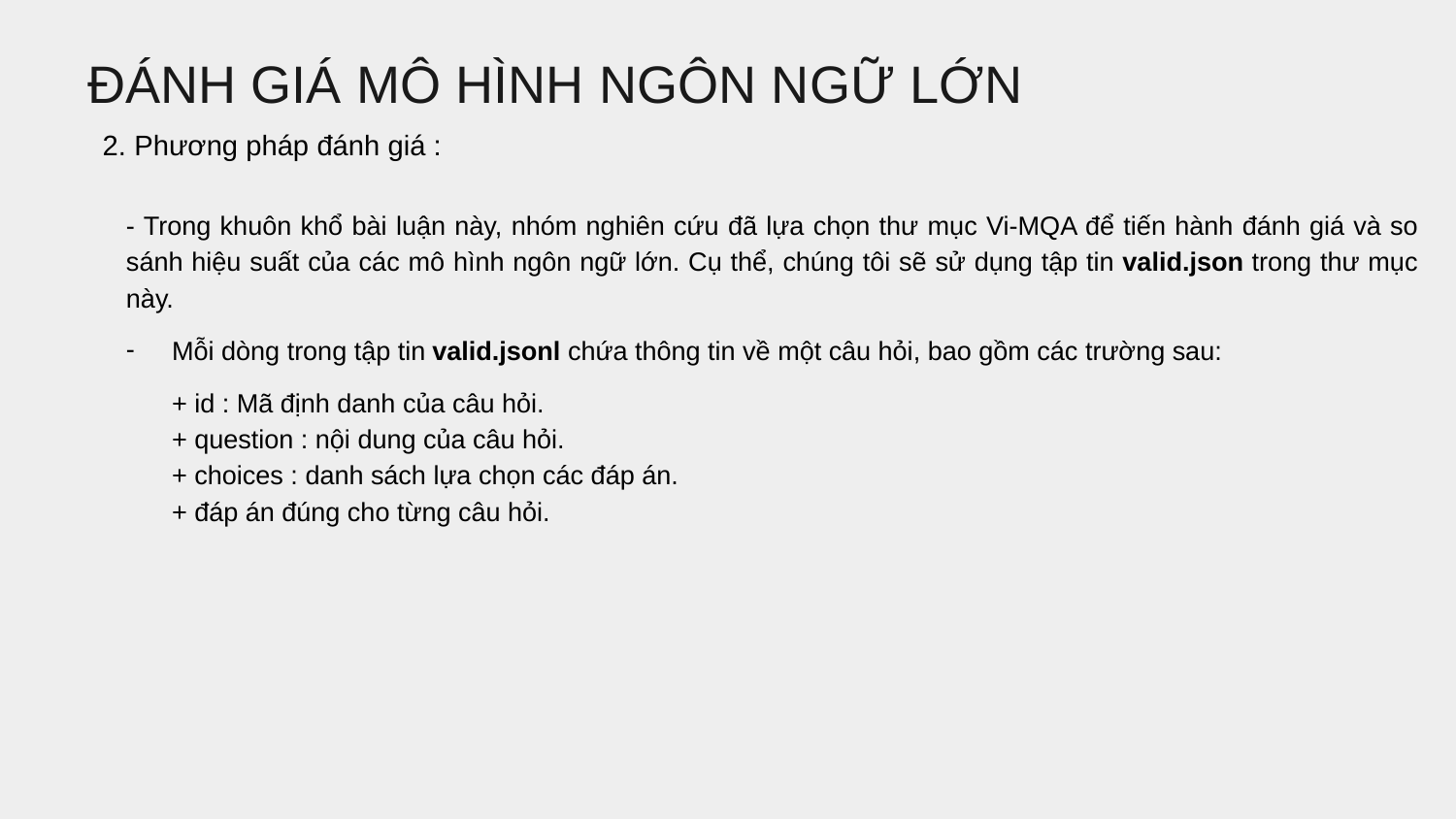

ĐÁNH GIÁ MÔ HÌNH NGÔN NGỮ LỚN
2. Phương pháp đánh giá :

- Trong khuôn khổ bài luận này, nhóm nghiên cứu đã lựa chọn thư mục Vi-MQA để tiến hành đánh giá và so sánh hiệu suất của các mô hình ngôn ngữ lớn. Cụ thể, chúng tôi sẽ sử dụng tập tin valid.json trong thư mục này.
Mỗi dòng trong tập tin valid.jsonl chứa thông tin về một câu hỏi, bao gồm các trường sau:
	+ id : Mã định danh của câu hỏi.
	+ question : nội dung của câu hỏi.
	+ choices : danh sách lựa chọn các đáp án.
	+ đáp án đúng cho từng câu hỏi.